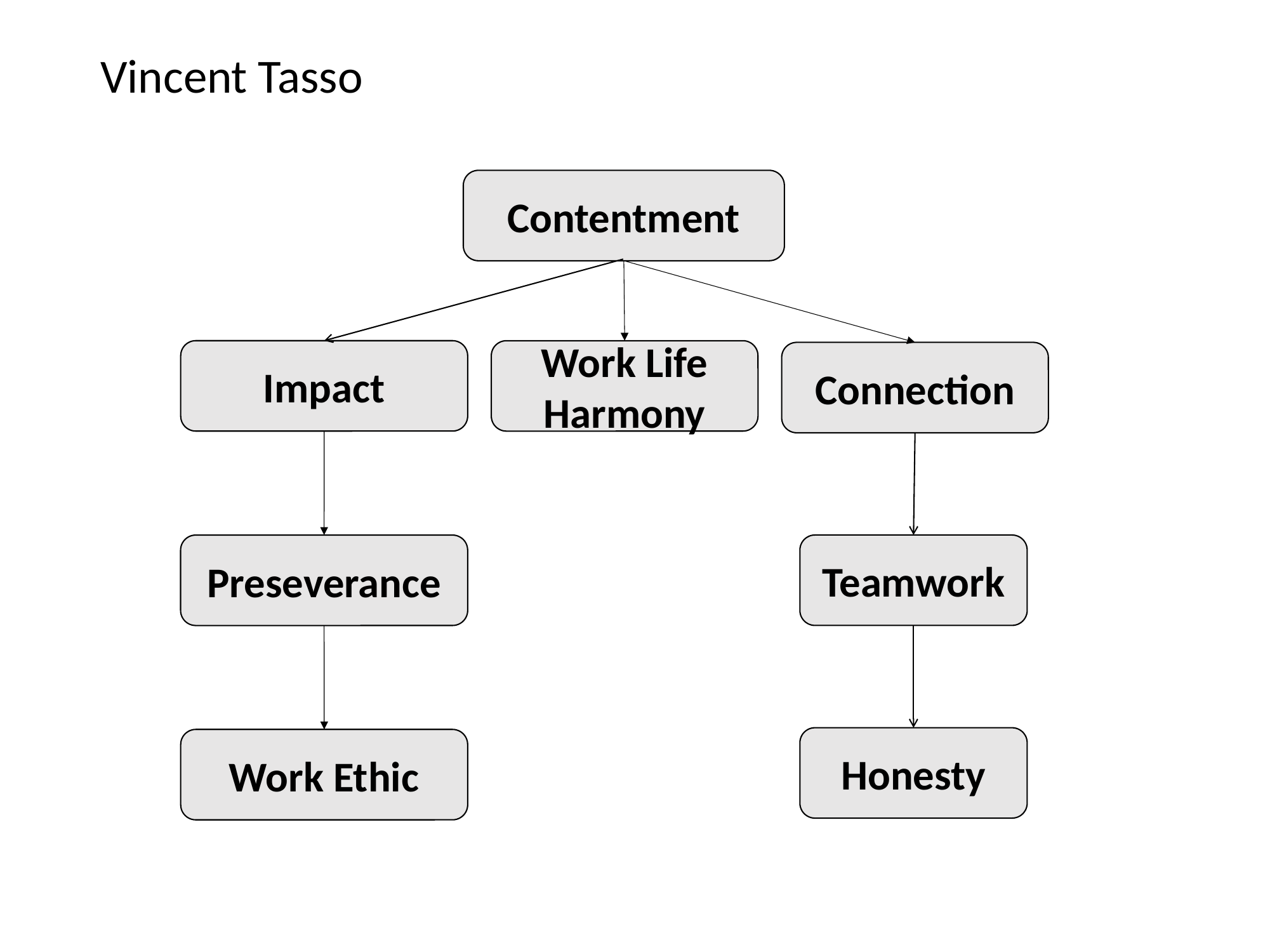

Vincent Tasso
Contentment
Impact
Work Life Harmony
Connection
Teamwork
Preseverance
Honesty
Work Ethic